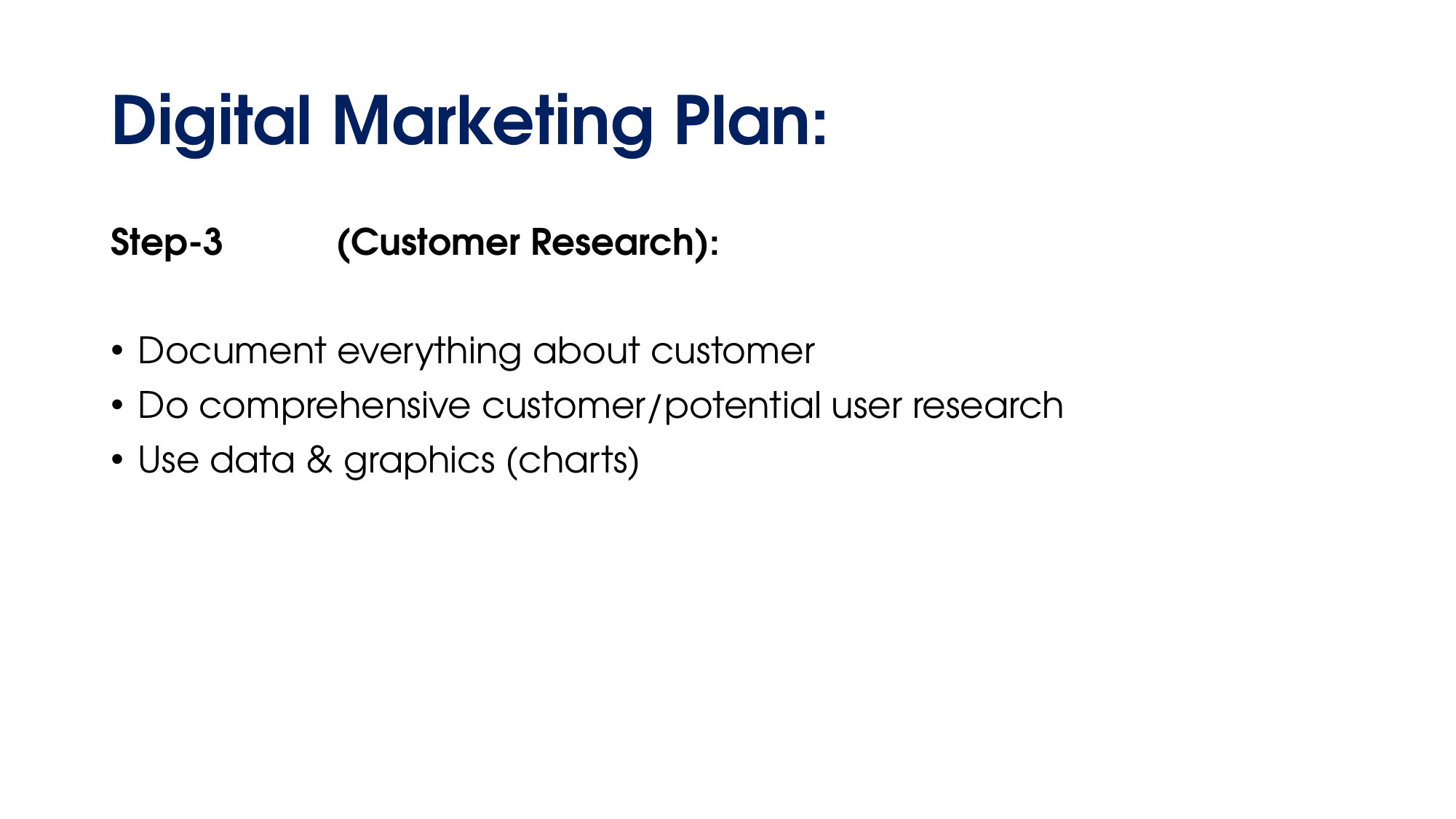

# Digital Marketing Plan:
Step-3           (Customer Research):

Document everything about customer
Do comprehensive customer/potential user research
Use data & graphics (charts)